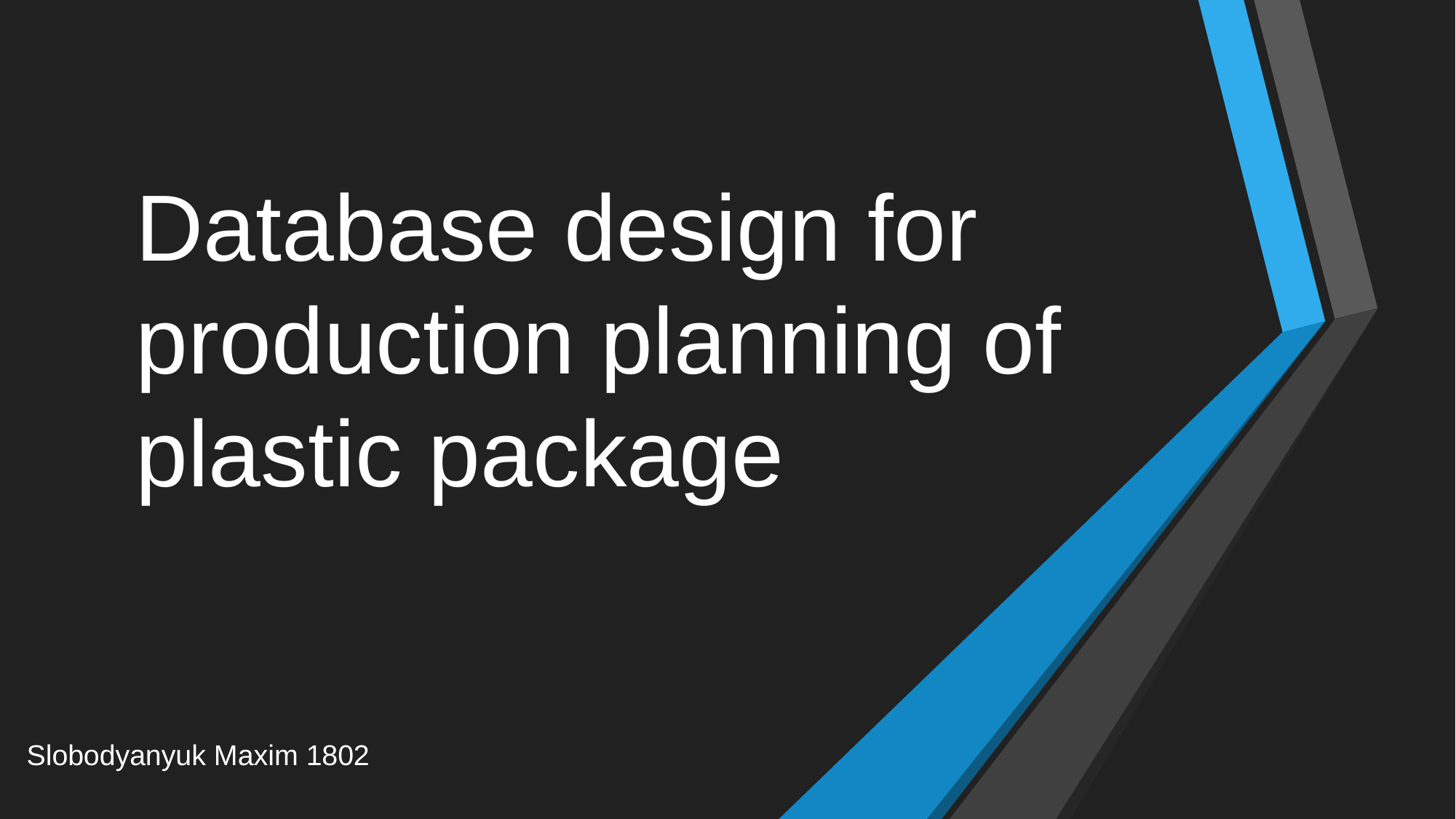

# Database design for production planning of plastic package
Slobodyanyuk Maxim 1802